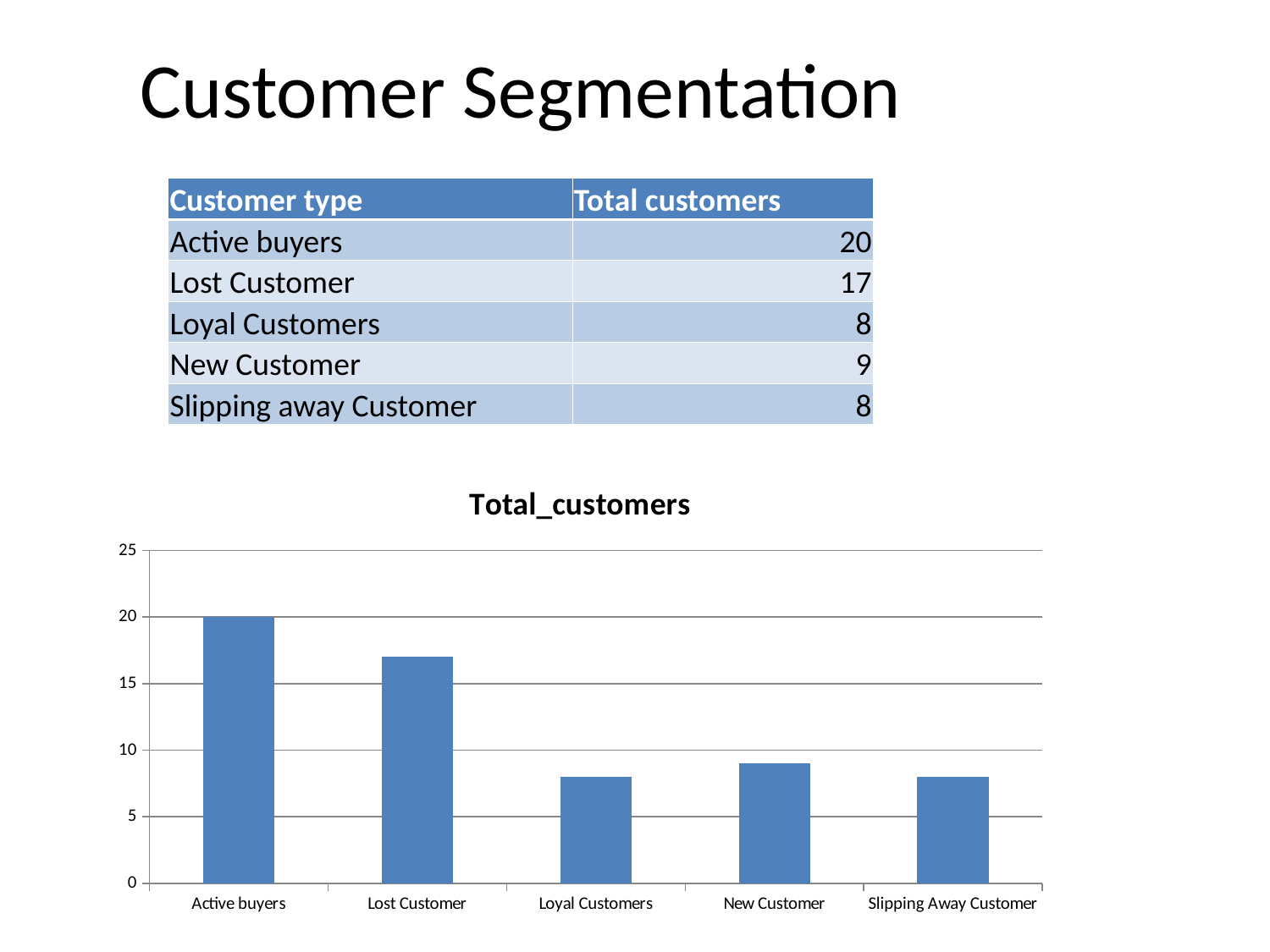

# Customer Segmentation
| Customer type | Total customers |
| --- | --- |
| Active buyers | 20 |
| Lost Customer | 17 |
| Loyal Customers | 8 |
| New Customer | 9 |
| Slipping away Customer | 8 |

### Chart:

| Category | Total_customers |
|---|---|
| Active buyers | 20.0 |
| Lost Customer | 17.0 |
| Loyal Customers | 8.0 |
| New Customer | 9.0 |
| Slipping Away Customer | 8.0 |